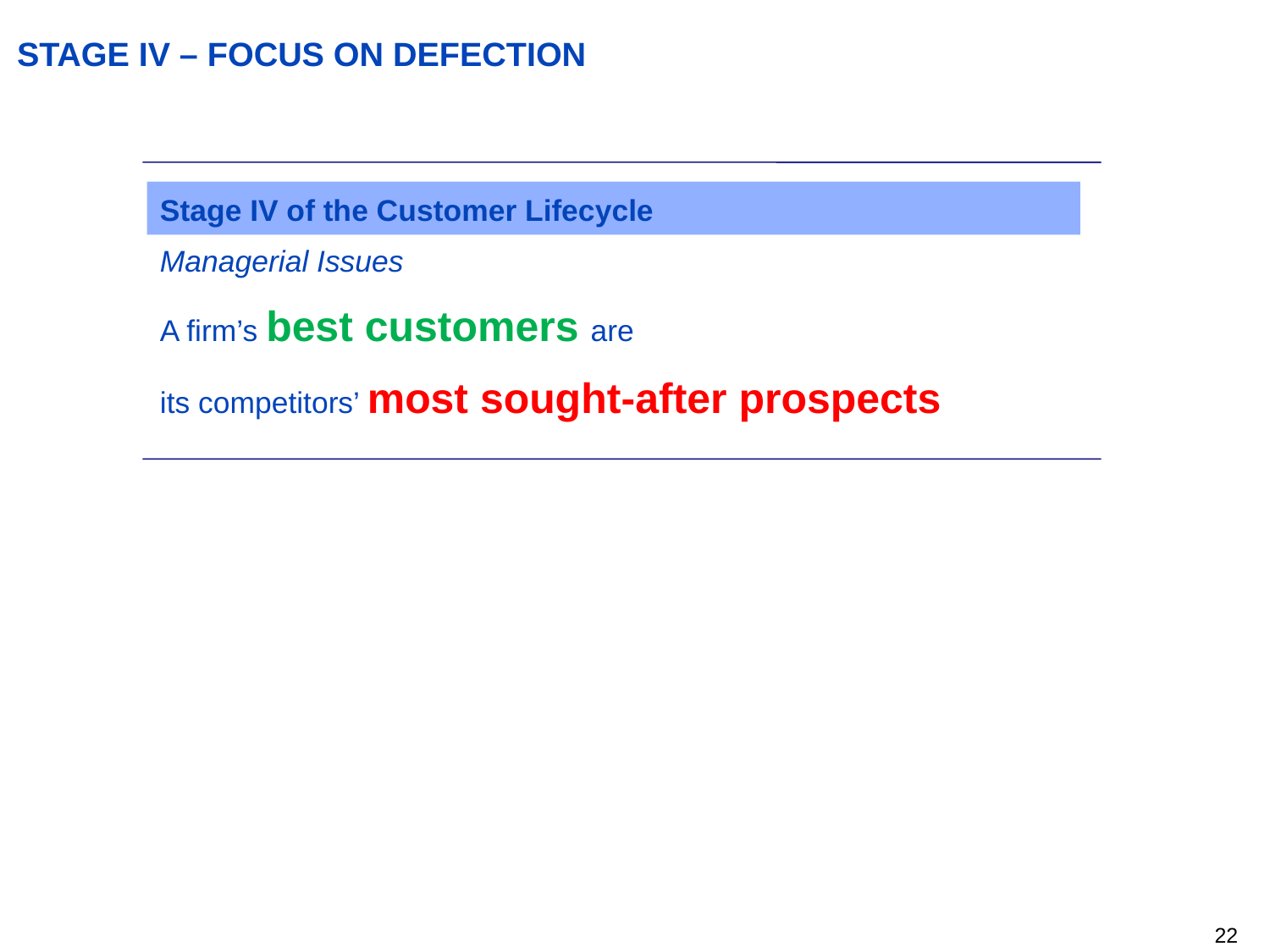

STAGE IV – FOCUS ON DEFECTION

Stage IV of the Customer Lifecycle
Managerial Issues
A firm’s best customers are
its competitors’ most sought-after prospects
22